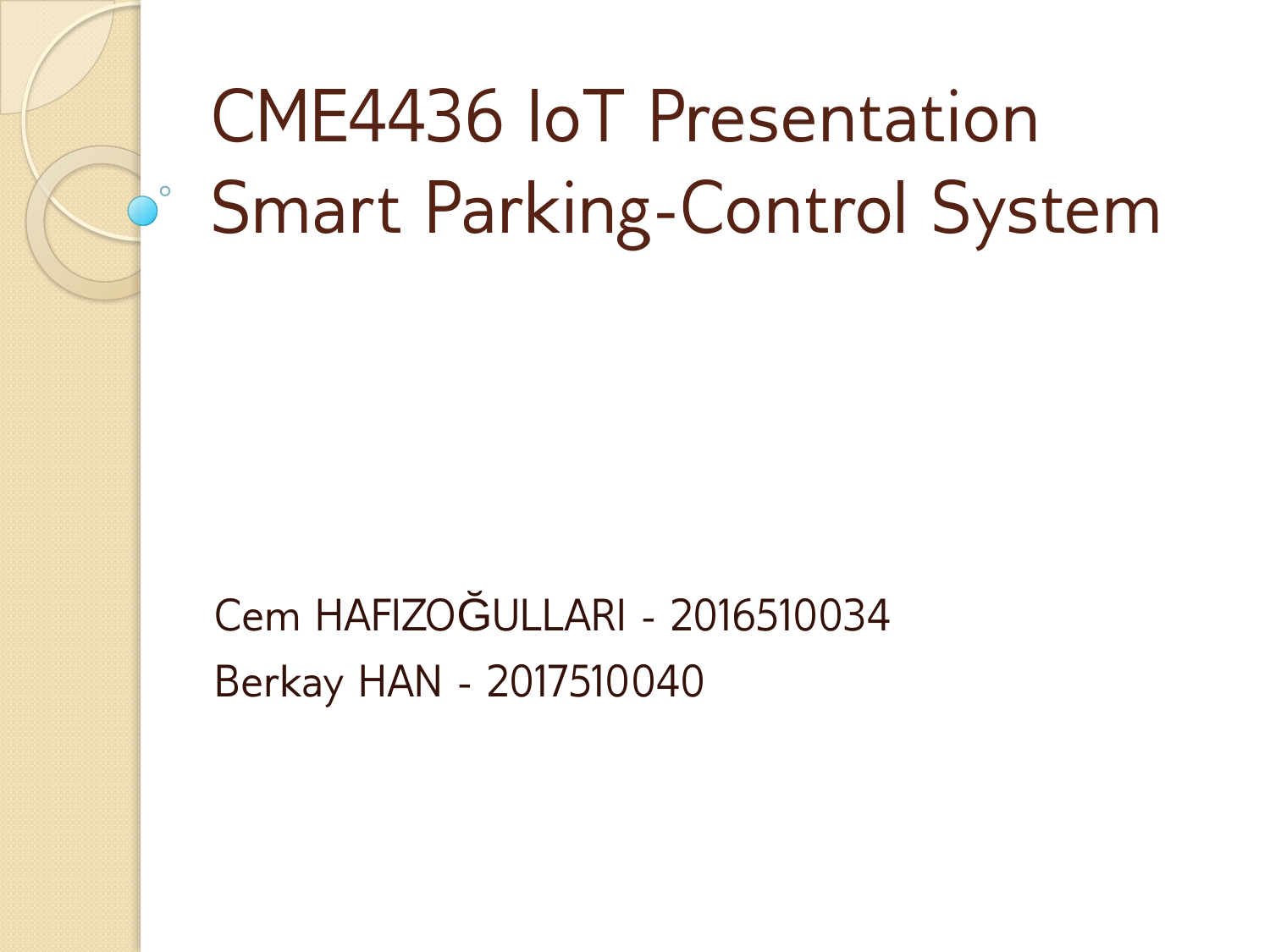

# CME4436 IoT Presentation Smart Parking-Control System
Cem HAFIZOĞULLARI - 2016510034
Berkay HAN - 2017510040